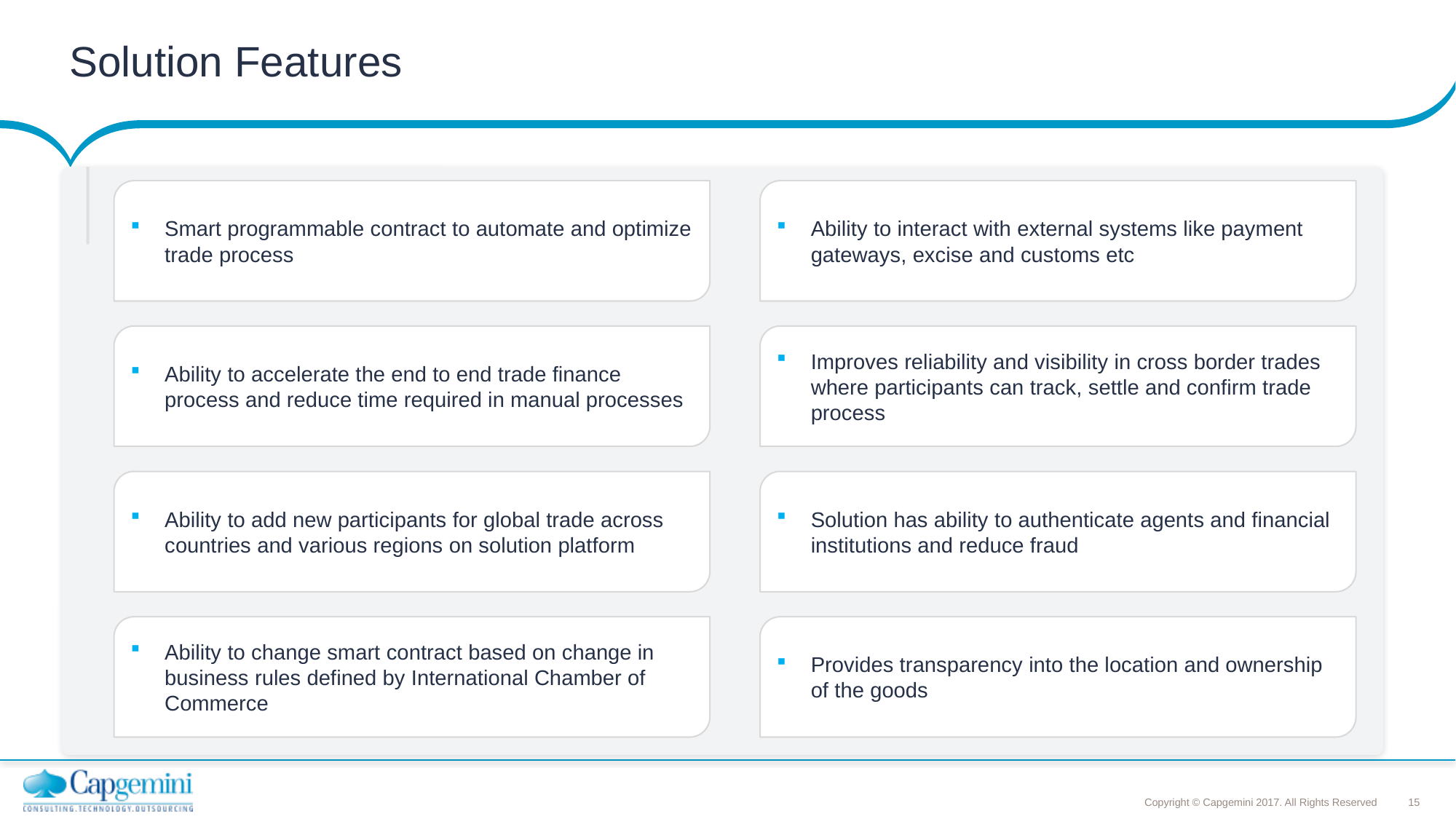

# Solution Features

Smart programmable contract to automate and optimize trade process
Ability to interact with external systems like payment gateways, excise and customs etc
Ability to accelerate the end to end trade finance process and reduce time required in manual processes
Improves reliability and visibility in cross border trades where participants can track, settle and confirm trade process
Ability to add new participants for global trade across countries and various regions on solution platform
Solution has ability to authenticate agents and financial institutions and reduce fraud
Ability to change smart contract based on change in business rules defined by International Chamber of Commerce
Provides transparency into the location and ownership of the goods